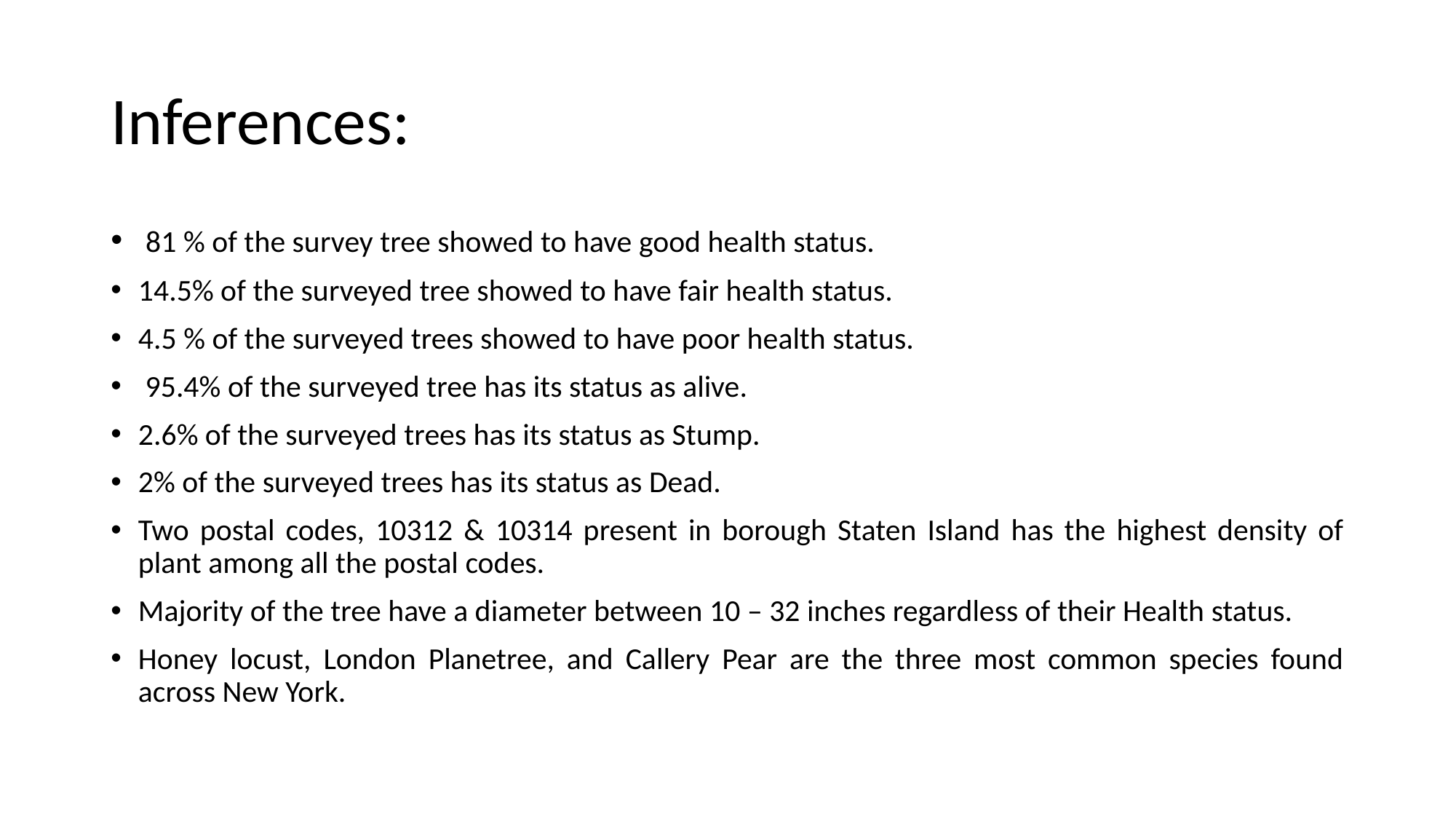

# Inferences:
 81 % of the survey tree showed to have good health status.
14.5% of the surveyed tree showed to have fair health status.
4.5 % of the surveyed trees showed to have poor health status.
 95.4% of the surveyed tree has its status as alive.
2.6% of the surveyed trees has its status as Stump.
2% of the surveyed trees has its status as Dead.
Two postal codes, 10312 & 10314 present in borough Staten Island has the highest density of plant among all the postal codes.
Majority of the tree have a diameter between 10 – 32 inches regardless of their Health status.
Honey locust, London Planetree, and Callery Pear are the three most common species found across New York.